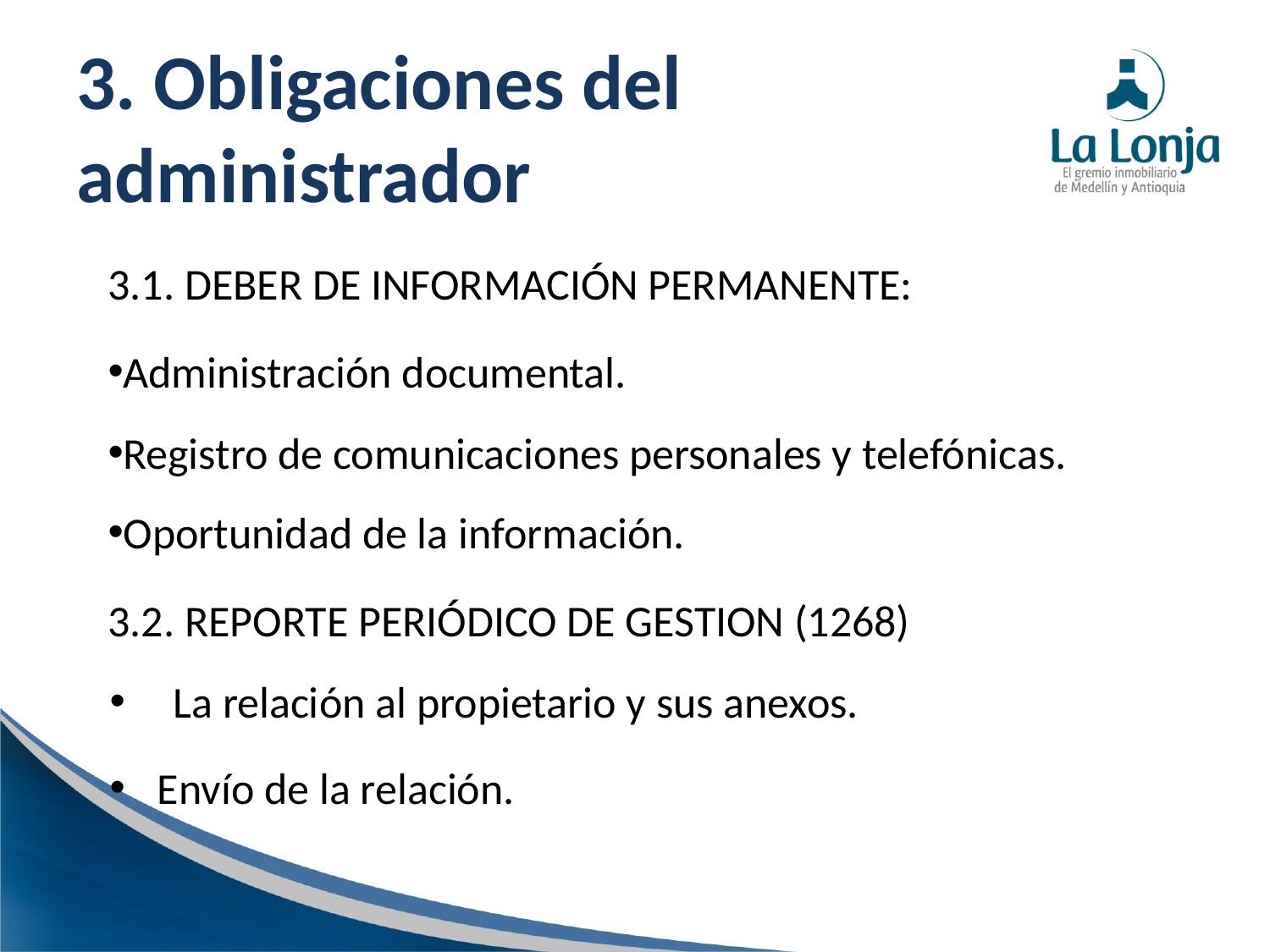

# 3. Obligaciones del administrador
3.1. DEBER DE INFORMACIÓN PERMANENTE:
Administración documental.
Registro de comunicaciones personales y telefónicas.
Oportunidad de la información.
3.2. REPORTE PERIÓDICO DE GESTION (1268)
La relación al propietario y sus anexos.
Envío de la relación.